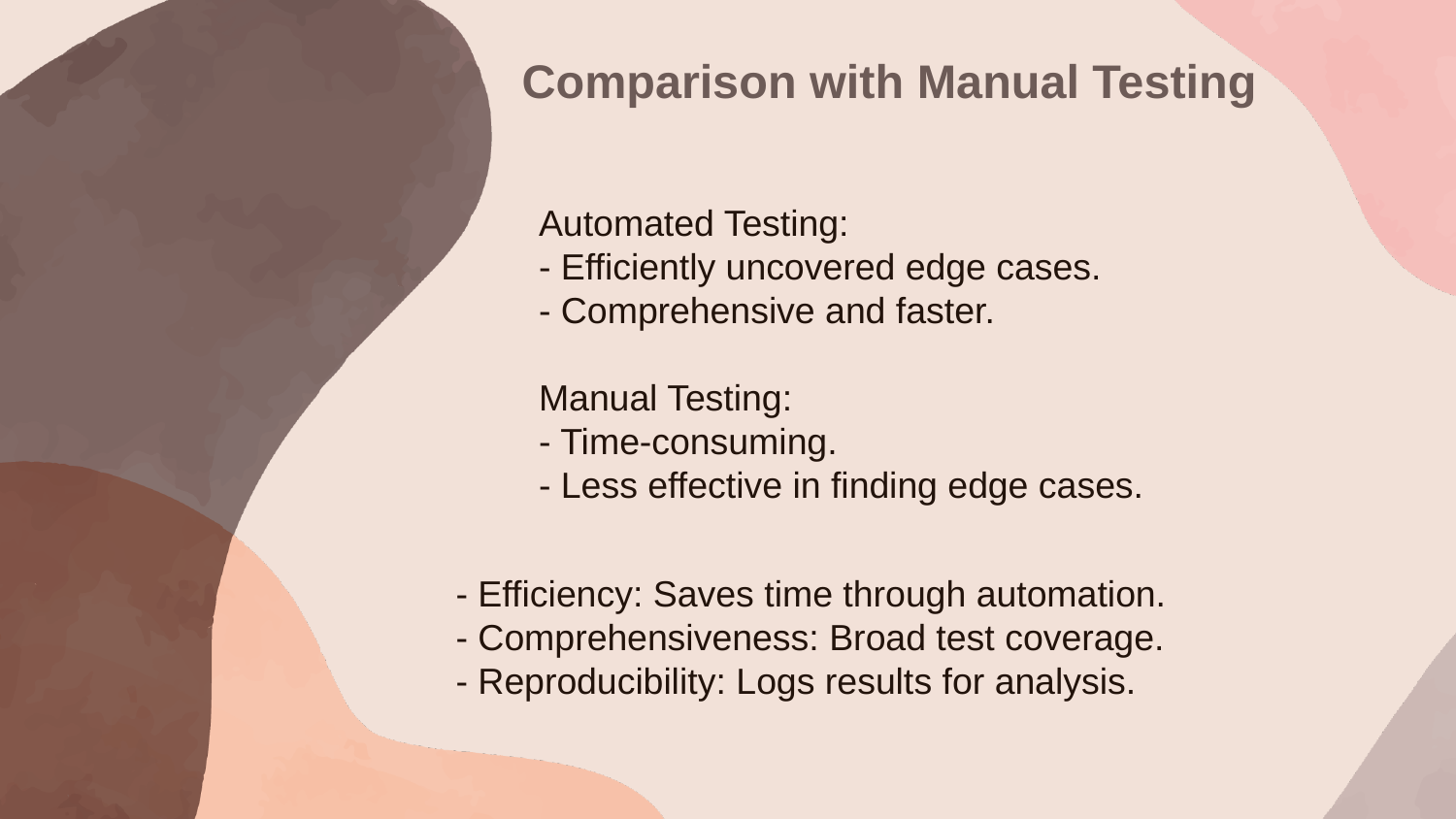

# Comparison with Manual Testing
Automated Testing:
- Efficiently uncovered edge cases.
- Comprehensive and faster.

Manual Testing:
- Time-consuming.
- Less effective in finding edge cases.
- Efficiency: Saves time through automation.
- Comprehensiveness: Broad test coverage.
- Reproducibility: Logs results for analysis.